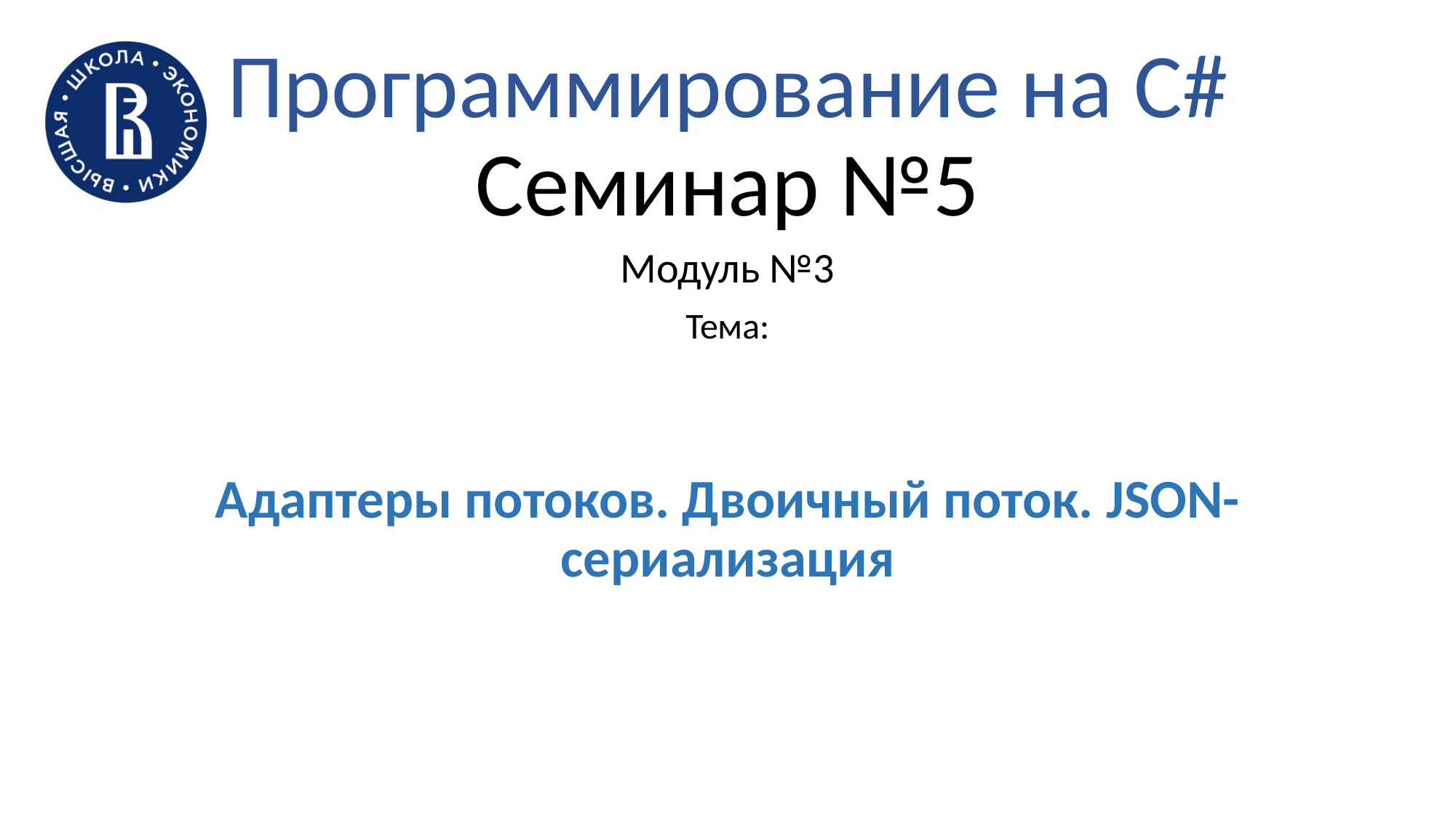

# Программирование на C# Семинар №5
Модуль №3
Тема:

Адаптеры потоков. Двоичный поток. JSON-сериализация